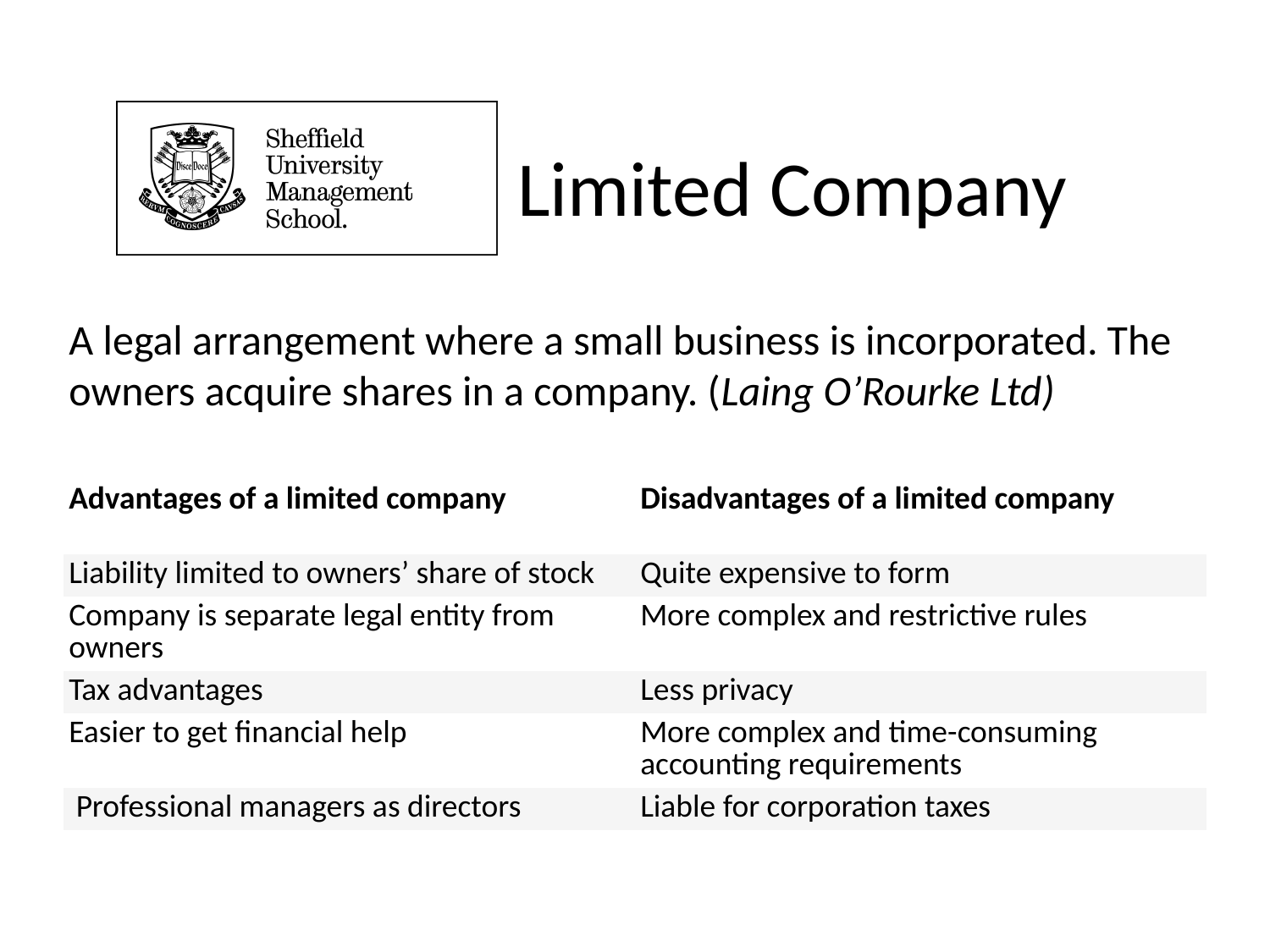

# Limited Company
A legal arrangement where a small business is incorporated. The owners acquire shares in a company. (Laing O’Rourke Ltd)

| Advantages of a limited company | Disadvantages of a limited company |
| --- | --- |
| Liability limited to owners’ share of stock | Quite expensive to form |
| Company is separate legal entity from owners | More complex and restrictive rules |
| Tax advantages | Less privacy |
| Easier to get financial help | More complex and time-consuming accounting requirements |
| Professional managers as directors | Liable for corporation taxes |